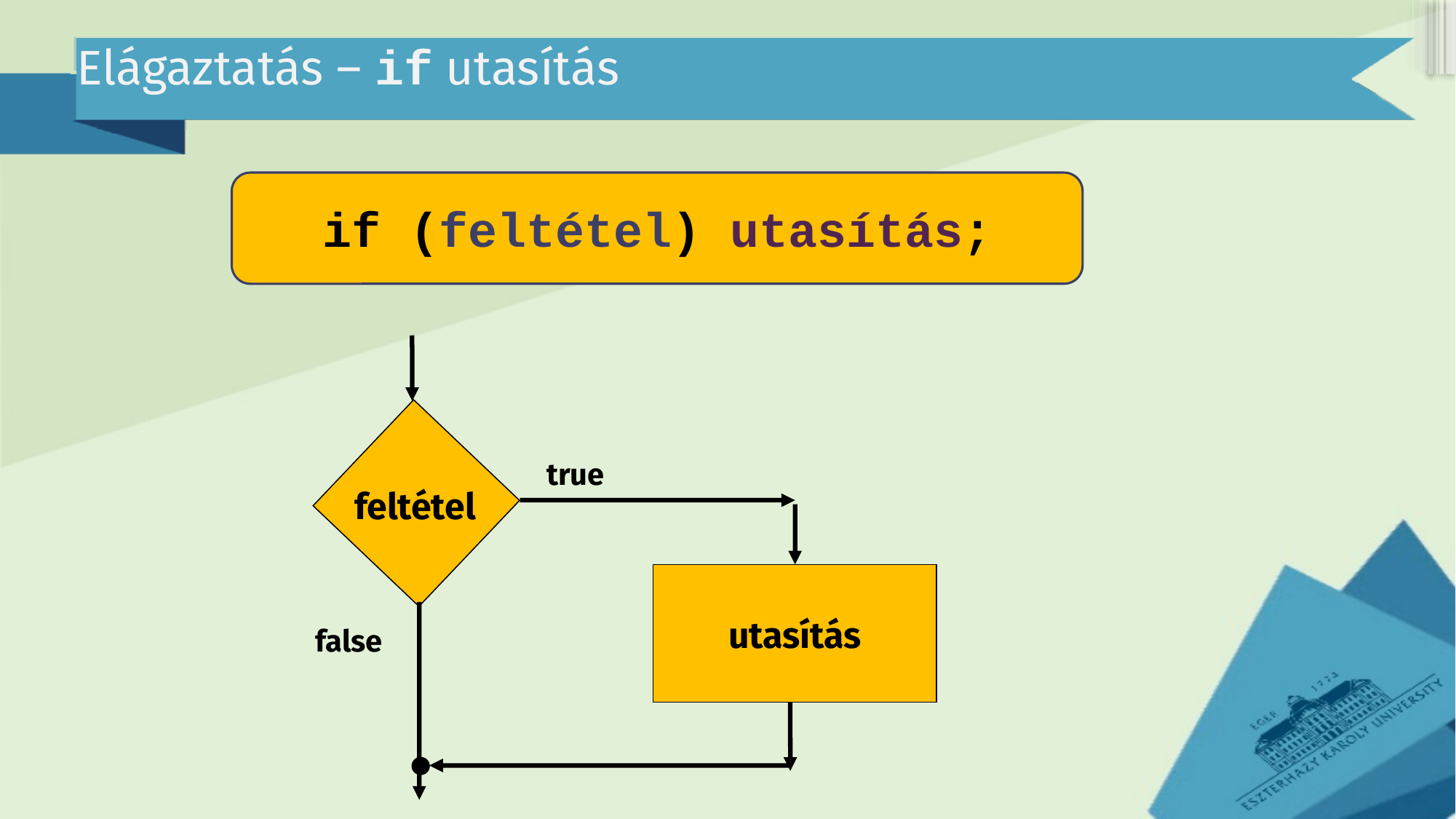

# Elágaztatás – if utasítás
if (feltétel) utasítás;

true
feltétel

utasítás

false